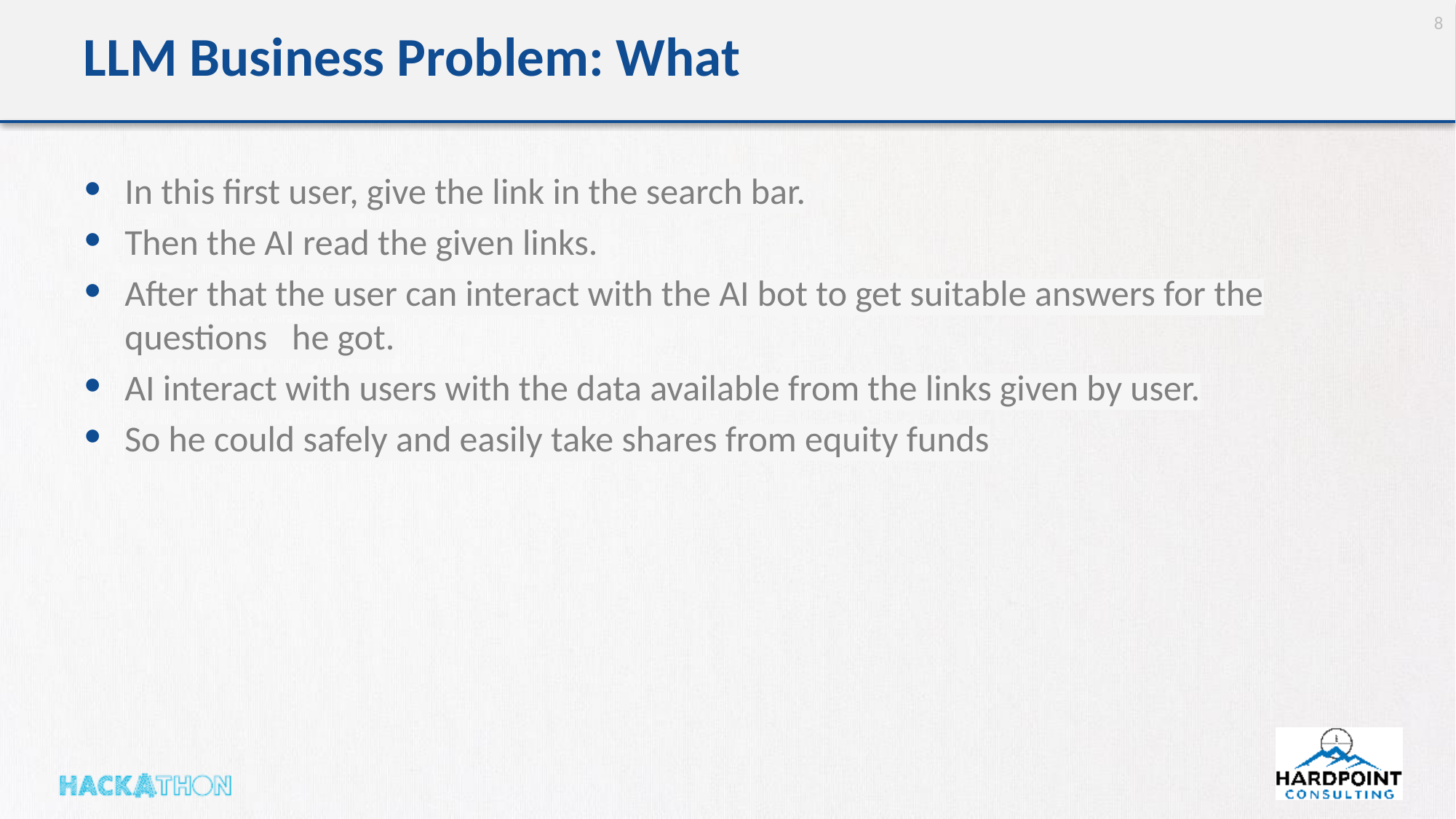

8
# LLM Business Problem: What
In this first user, give the link in the search bar.
Then the AI read the given links.
After that the user can interact with the AI bot to get suitable answers for the questions   he got.
AI interact with users with the data available from the links given by user.
So he could safely and easily take shares from equity funds